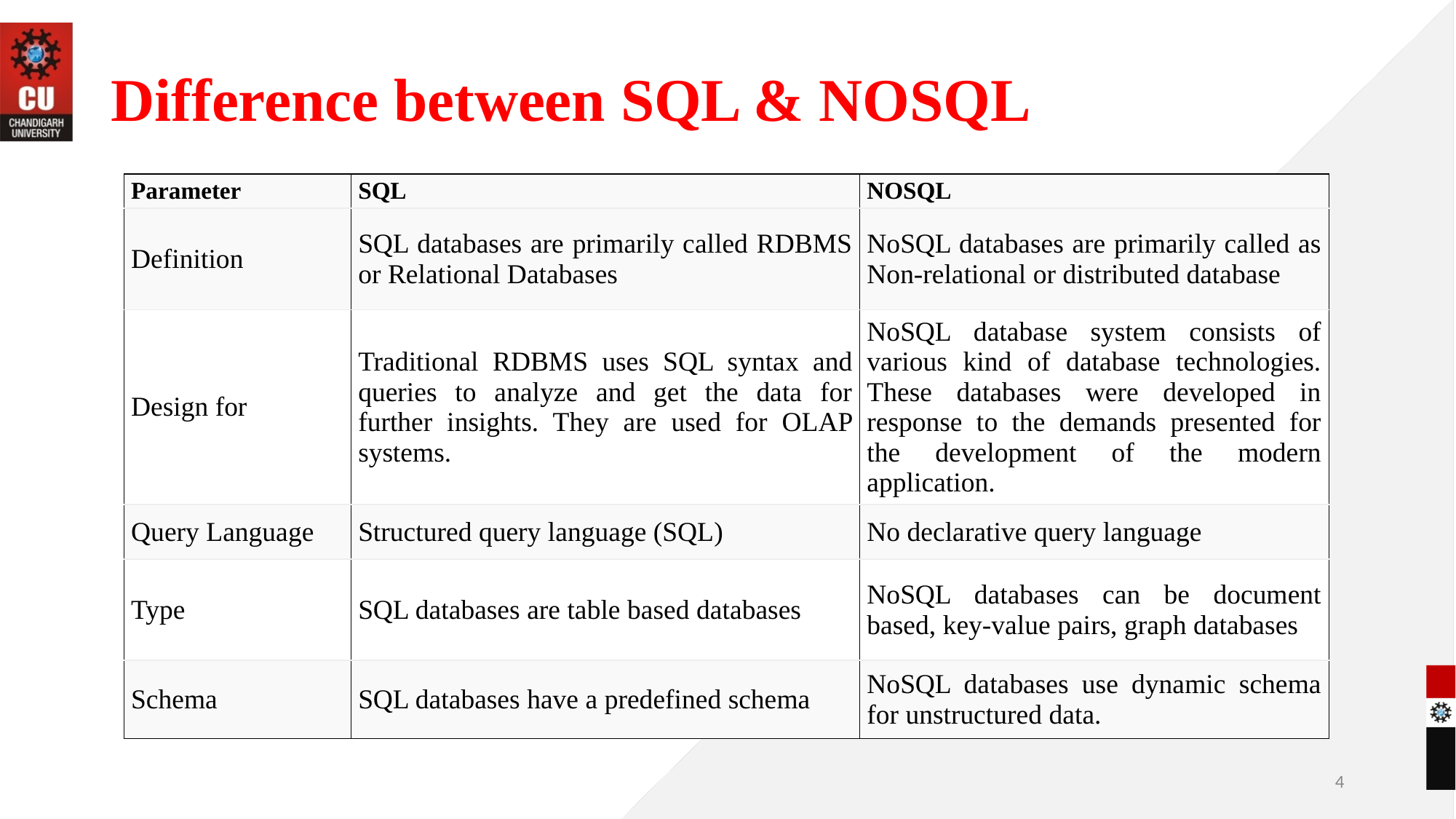

# Difference between SQL & NOSQL
| Parameter | SQL | NOSQL |
| --- | --- | --- |
| Definition | SQL databases are primarily called RDBMS or Relational Databases | NoSQL databases are primarily called as Non-relational or distributed database |
| Design for | Traditional RDBMS uses SQL syntax and queries to analyze and get the data for further insights. They are used for OLAP systems. | NoSQL database system consists of various kind of database technologies. These databases were developed in response to the demands presented for the development of the modern application. |
| Query Language | Structured query language (SQL) | No declarative query language |
| Type | SQL databases are table based databases | NoSQL databases can be document based, key-value pairs, graph databases |
| Schema | SQL databases have a predefined schema | NoSQL databases use dynamic schema for unstructured data. |
4